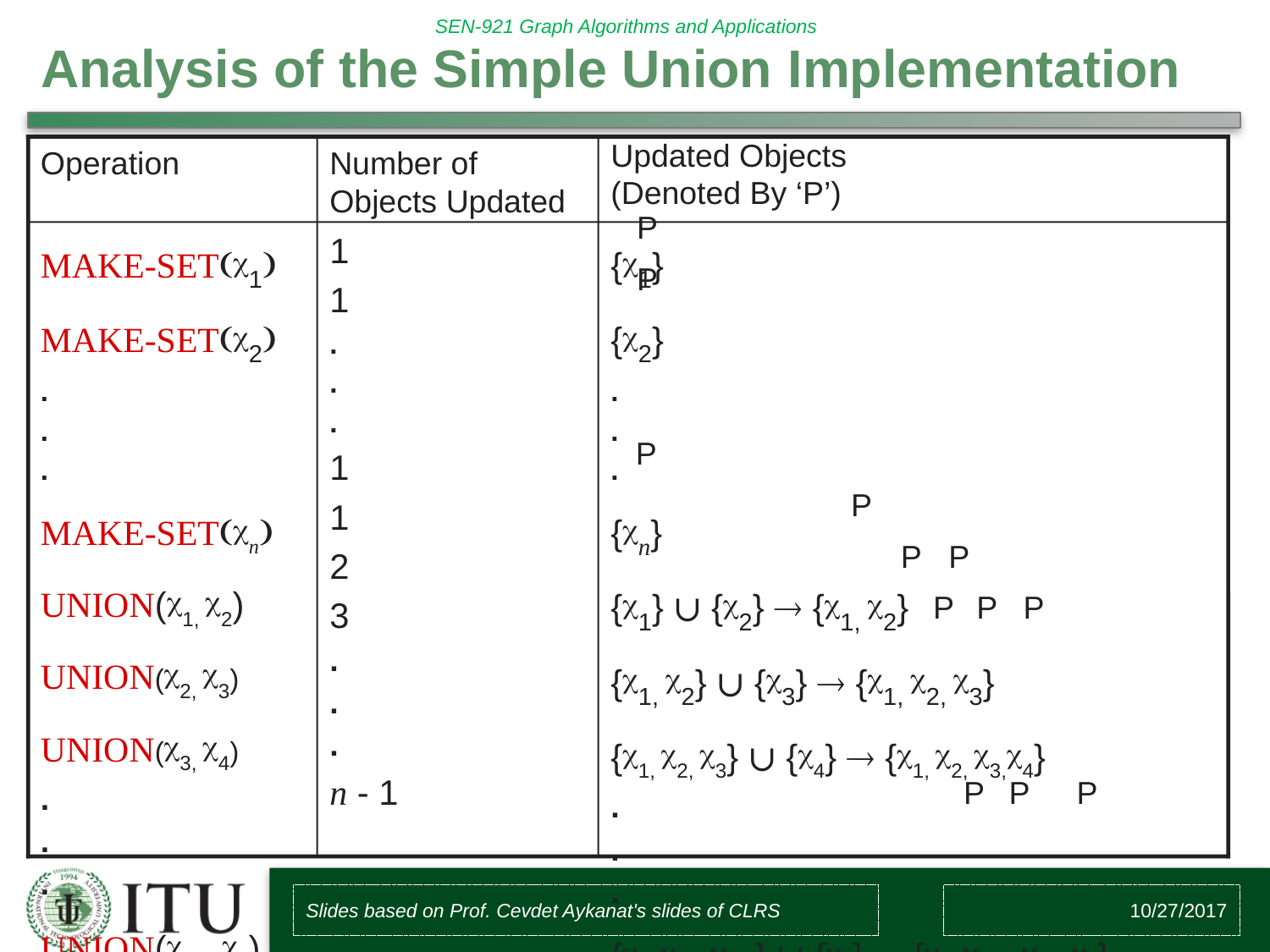

# Analysis of the Simple Union Implementation
Operation

Number of Objects Updated

Updated Objects
(Denoted By ‘P’)

P
MAKE-SET(χ1)
MAKE-SET(χ2)
.
.
.
MAKE-SET(χn)
UNION(χ1, χ2)
UNION(χ2, χ3)
UNION(χ3, χ4)
.
.
.
UNION(χn-1, χn)

1
1
.
.
.
1
1
2
3
.
.
.
n - 1

{χ1}
{χ2}
.
.
.
{χn}
{χ1} ∪ {χ2} → {χ1, χ2}
{χ1, χ2} ∪ {χ3} → {χ1, χ2, χ3}
{χ1, χ2, χ3} ∪ {χ4} → {χ1, χ2, χ3,χ4}
.
.
.
{χ1, χ2,..,χn-1} ∪ {χn} → {χ1, χ2,…,χn-1,χn}

P

P
P
P
P
P
P
P
P
P
P
Slides based on Prof. Cevdet Aykanat's slides of CLRS
10/27/2017